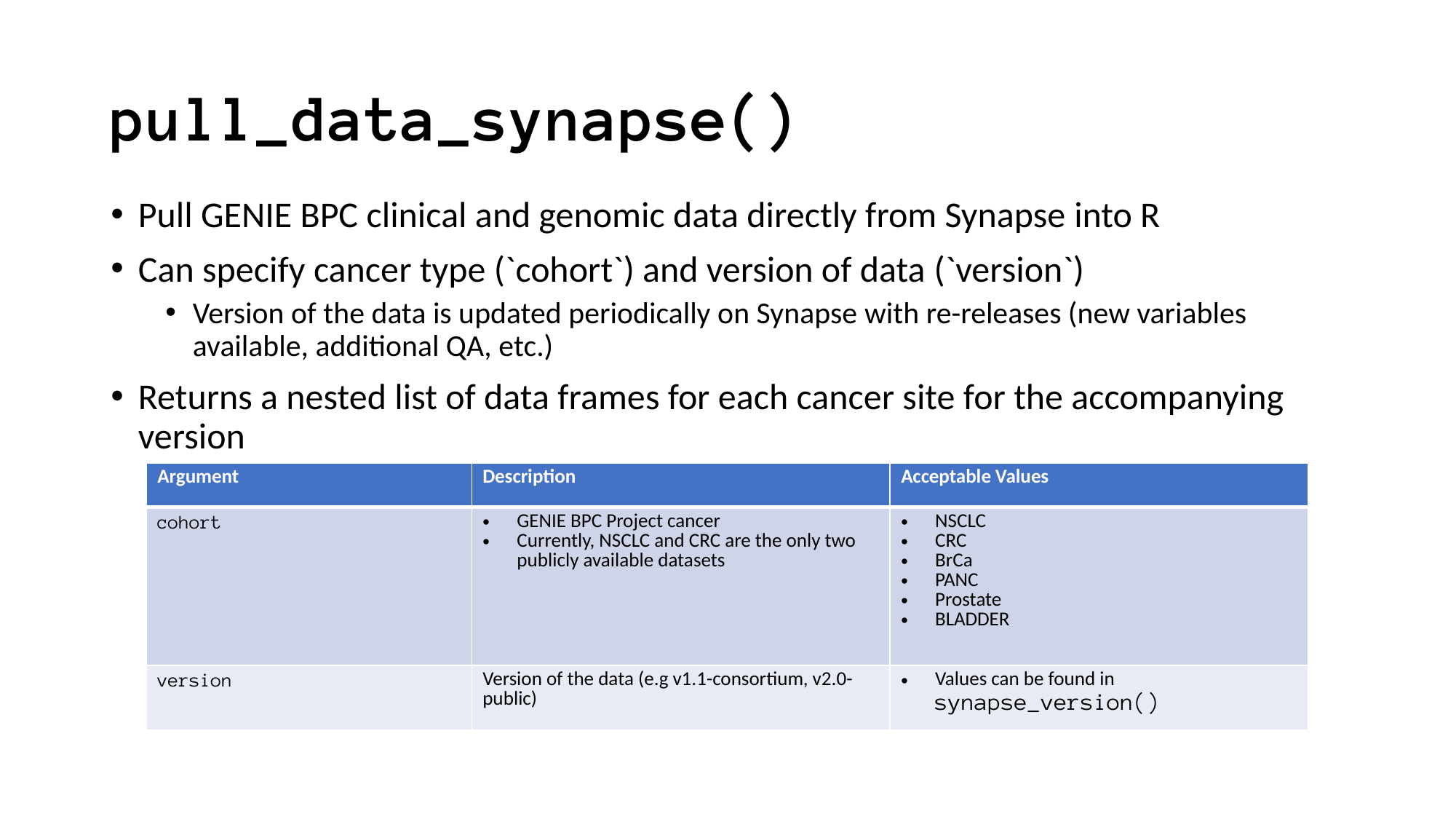

# pull_data_synapse()
Pull GENIE BPC clinical and genomic data directly from Synapse into R
Can specify cancer type (`cohort`) and version of data (`version`)
Version of the data is updated periodically on Synapse with re-releases (new variables available, additional QA, etc.)
Returns a nested list of data frames for each cancer site for the accompanying version

| Argument | Description | Acceptable Values |
| --- | --- | --- |
| cohort | GENIE BPC Project cancer Currently, NSCLC and CRC are the only two publicly available datasets | NSCLC CRC BrCa PANC Prostate BLADDER |
| version | Version of the data (e.g v1.1-consortium, v2.0-public) | Values can be found in synapse\_version() |